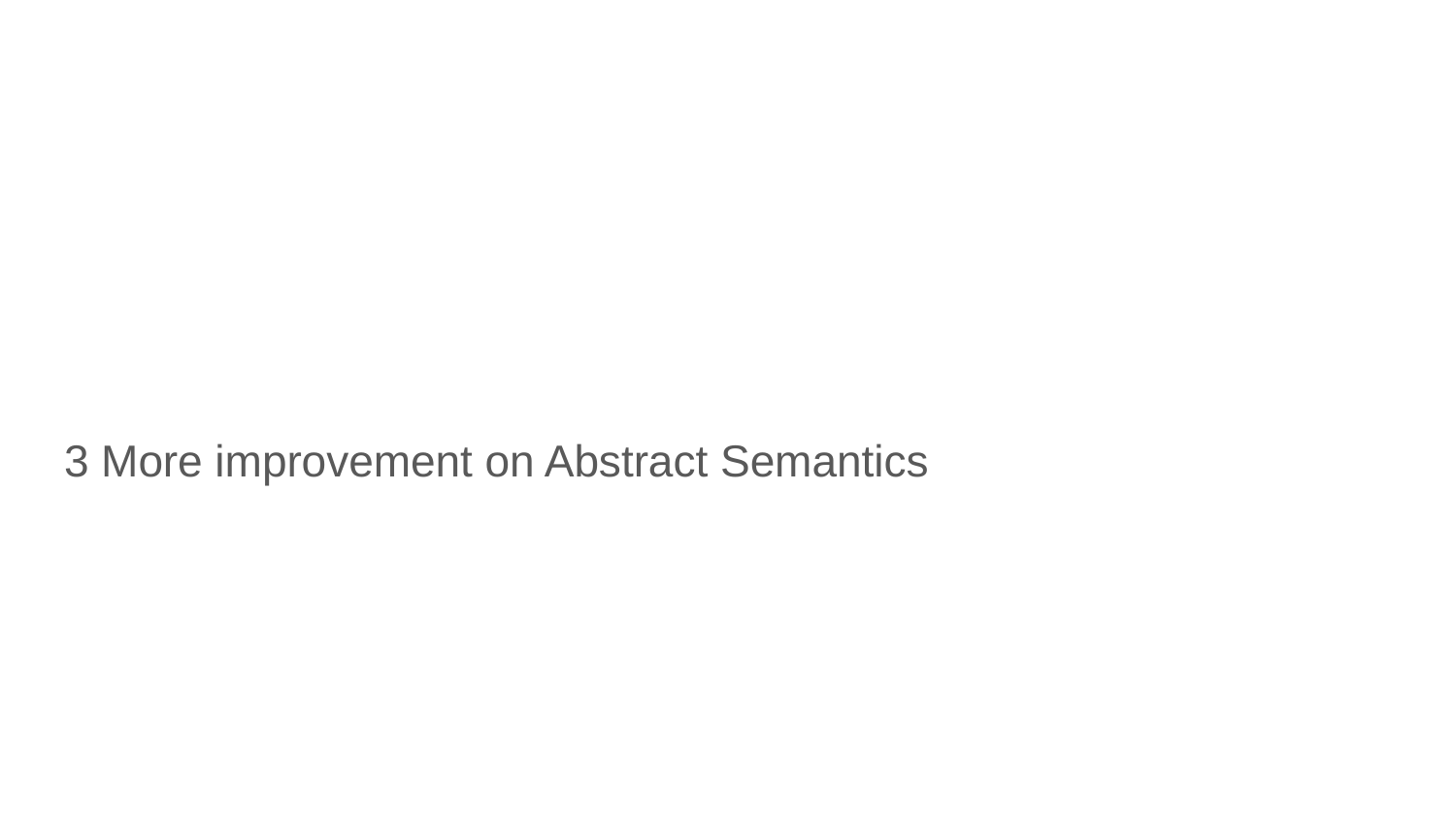

# 3 More improvement on Abstract Semantics